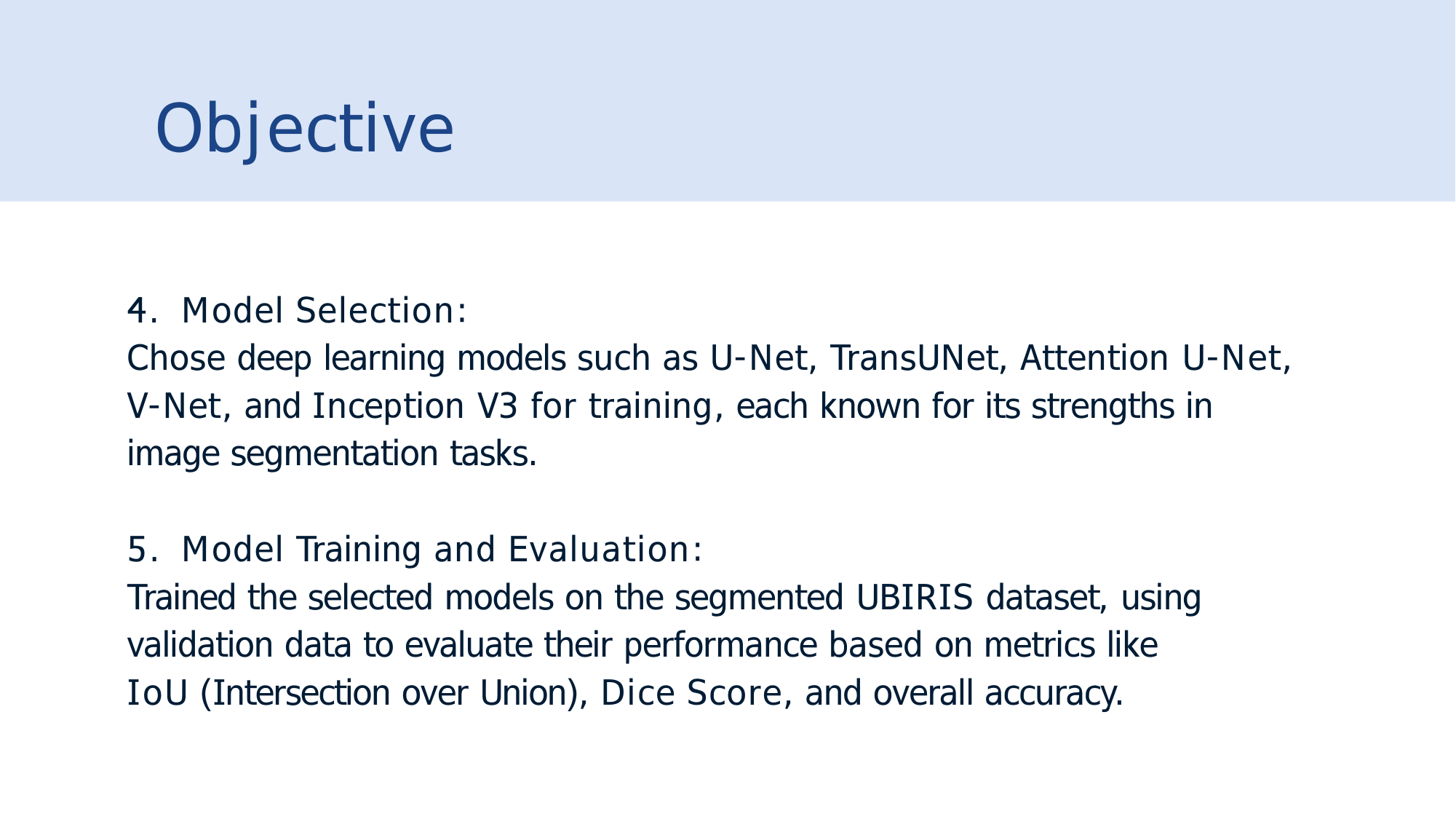

# Objective
Model Selection:
Chose deep learning models such as U-Net, TransUNet, Attention U-Net, V-Net, and Inception V3 for training, each known for its strengths in image segmentation tasks.

Model Training and Evaluation:
Trained the selected models on the segmented UBIRIS dataset, using validation data to evaluate their performance based on metrics like IoU (Intersection over Union), Dice Score, and overall accuracy.